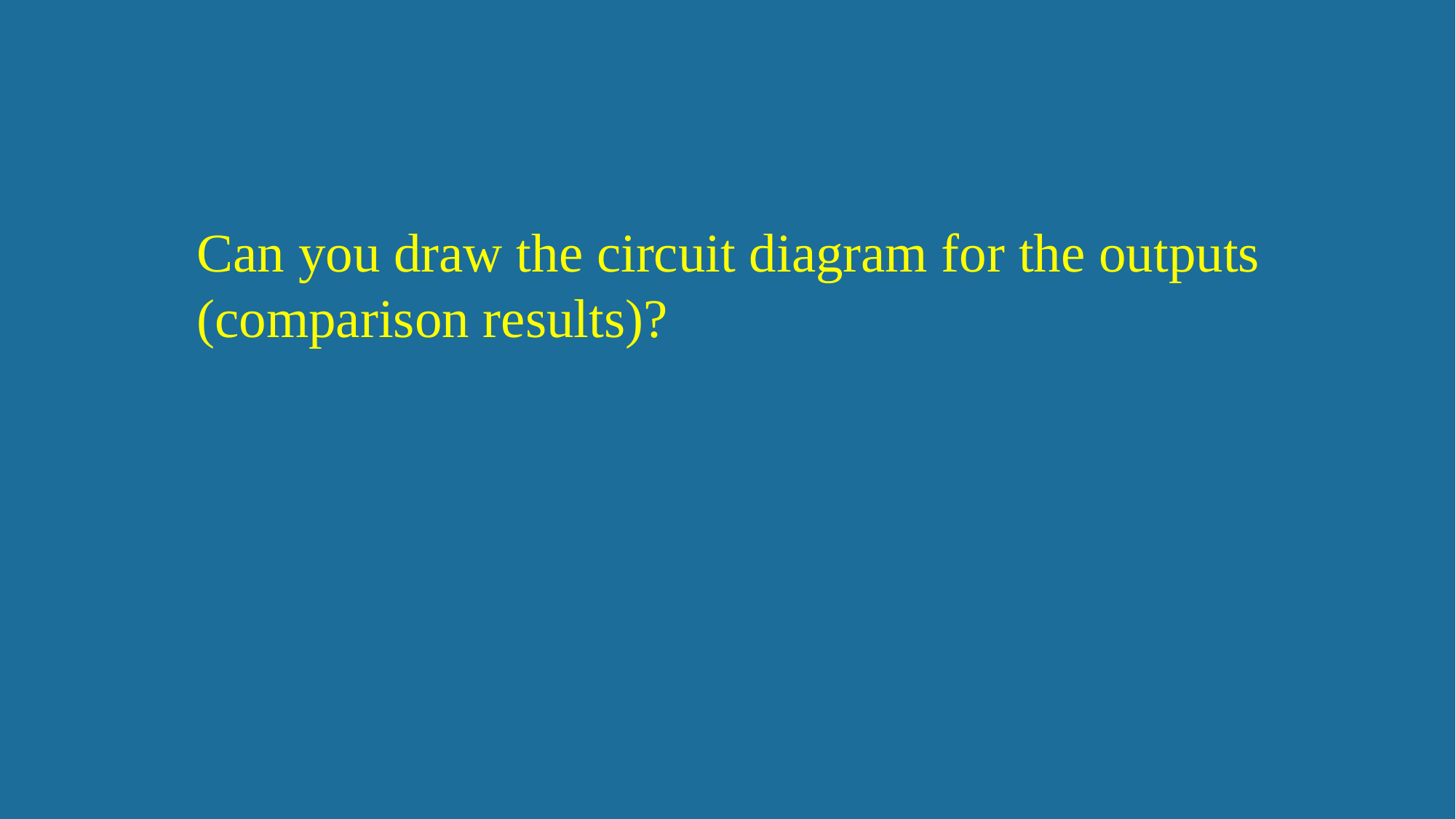

Can you draw the circuit diagram for the outputs (comparison results)?